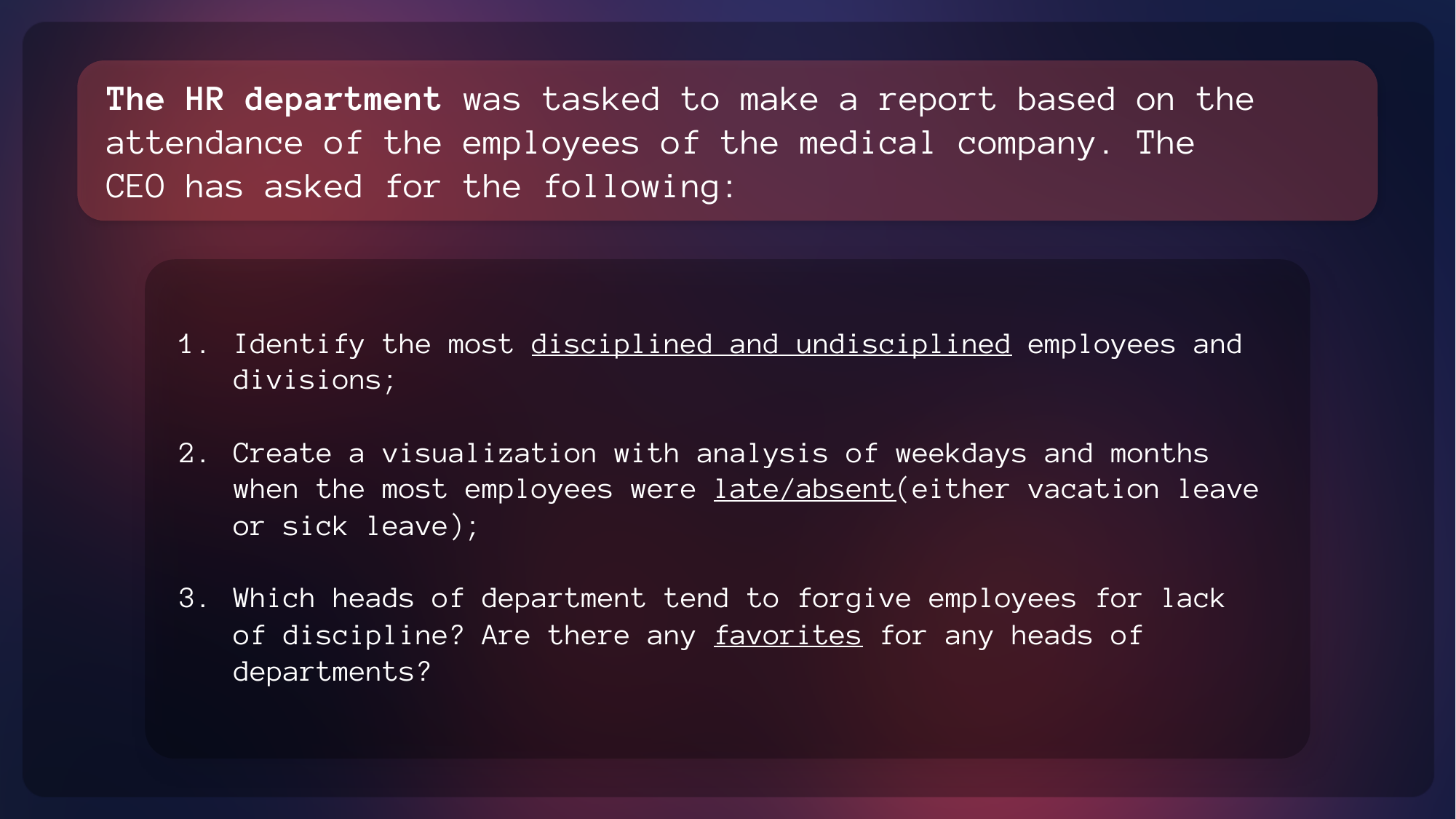

The HR department was tasked to make a report based on the attendance of the employees of the medical company. The CEO has asked for the following:

Identify the most disciplined and undisciplined employees and divisions;

Create a visualization with analysis of weekdays and months when the most employees were late/absent(either vacation leave or sick leave);

Which heads of department tend to forgive employees for lack of discipline? Are there any favorites for any heads of departments?